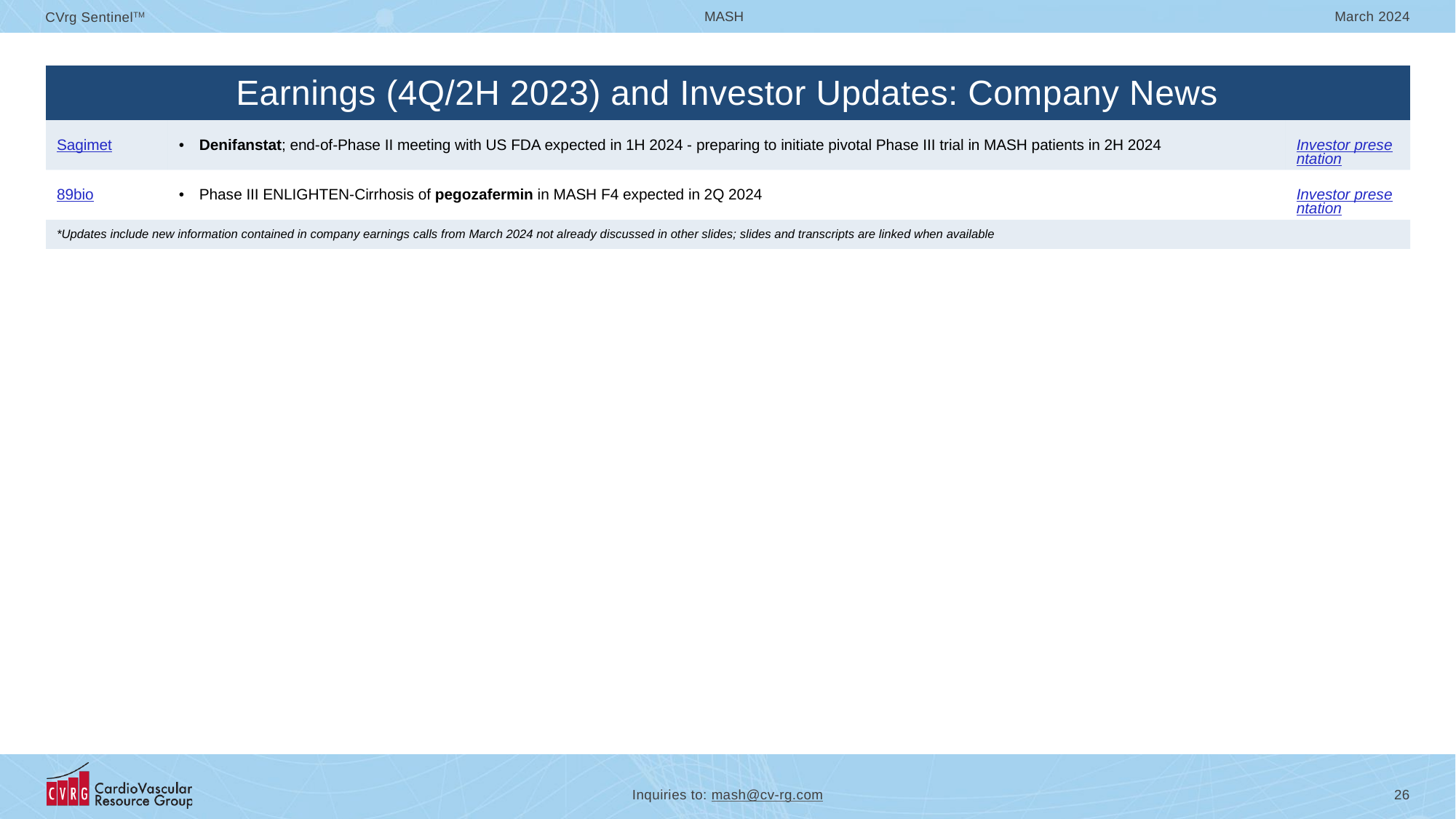

| Earnings (4Q/2H 2023) and Investor Updates: Company News |  |  |
| --- | --- | --- |
| Sagimet | Denifanstat; end-of-Phase II meeting with US FDA expected in 1H 2024 - preparing to initiate pivotal Phase III trial in MASH patients in 2H 2024 | Investor presentation |
| 89bio | Phase III ENLIGHTEN-Cirrhosis of pegozafermin in MASH F4 expected in 2Q 2024 | Investor presentation |
| \*Updates include new information contained in company earnings calls from March 2024 not already discussed in other slides; slides and transcripts are linked when available |  |  |